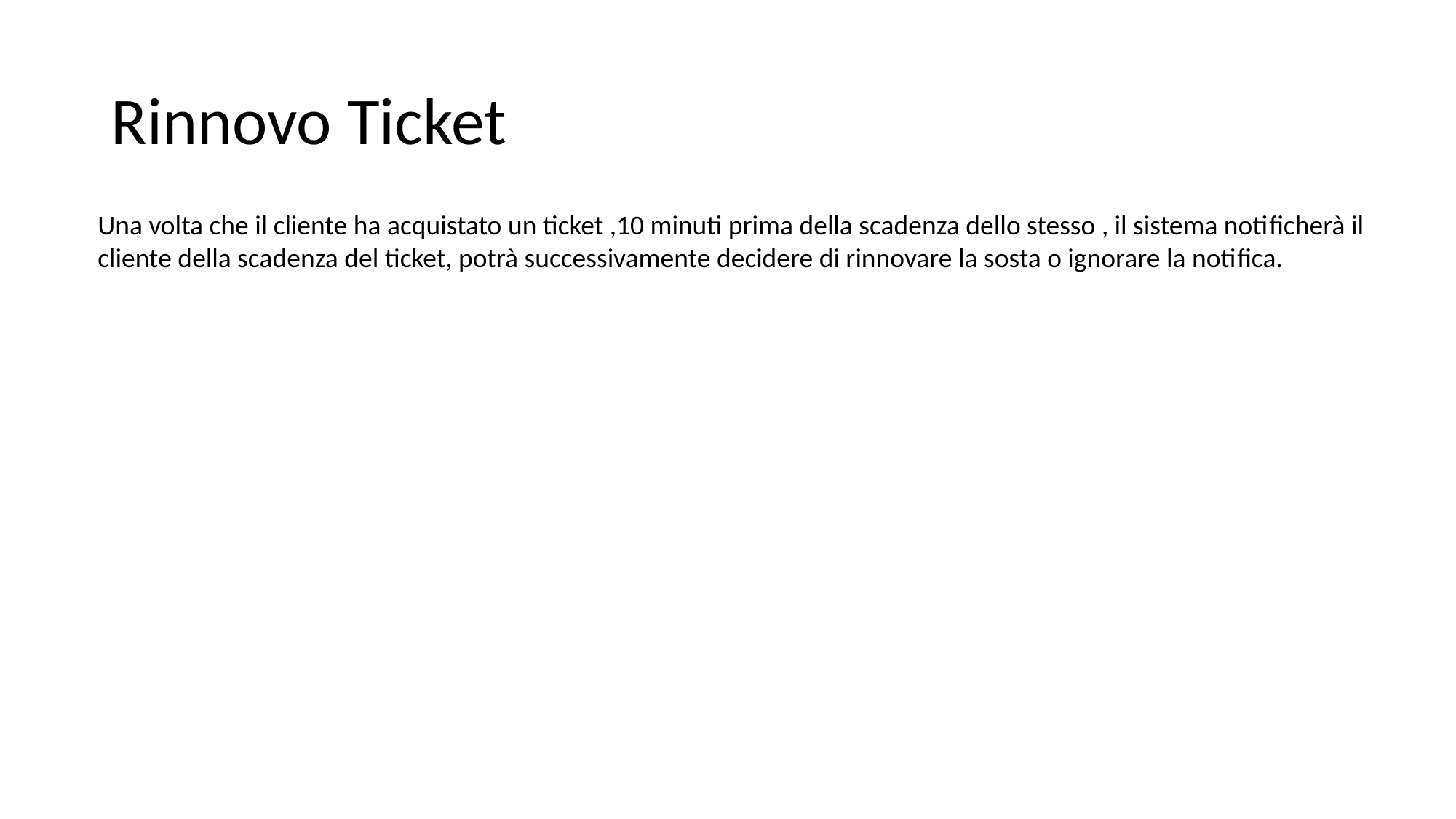

# Rinnovo Ticket
Una volta che il cliente ha acquistato un ticket ,10 minuti prima della scadenza dello stesso , il sistema notificherà il cliente della scadenza del ticket, potrà successivamente decidere di rinnovare la sosta o ignorare la notifica.